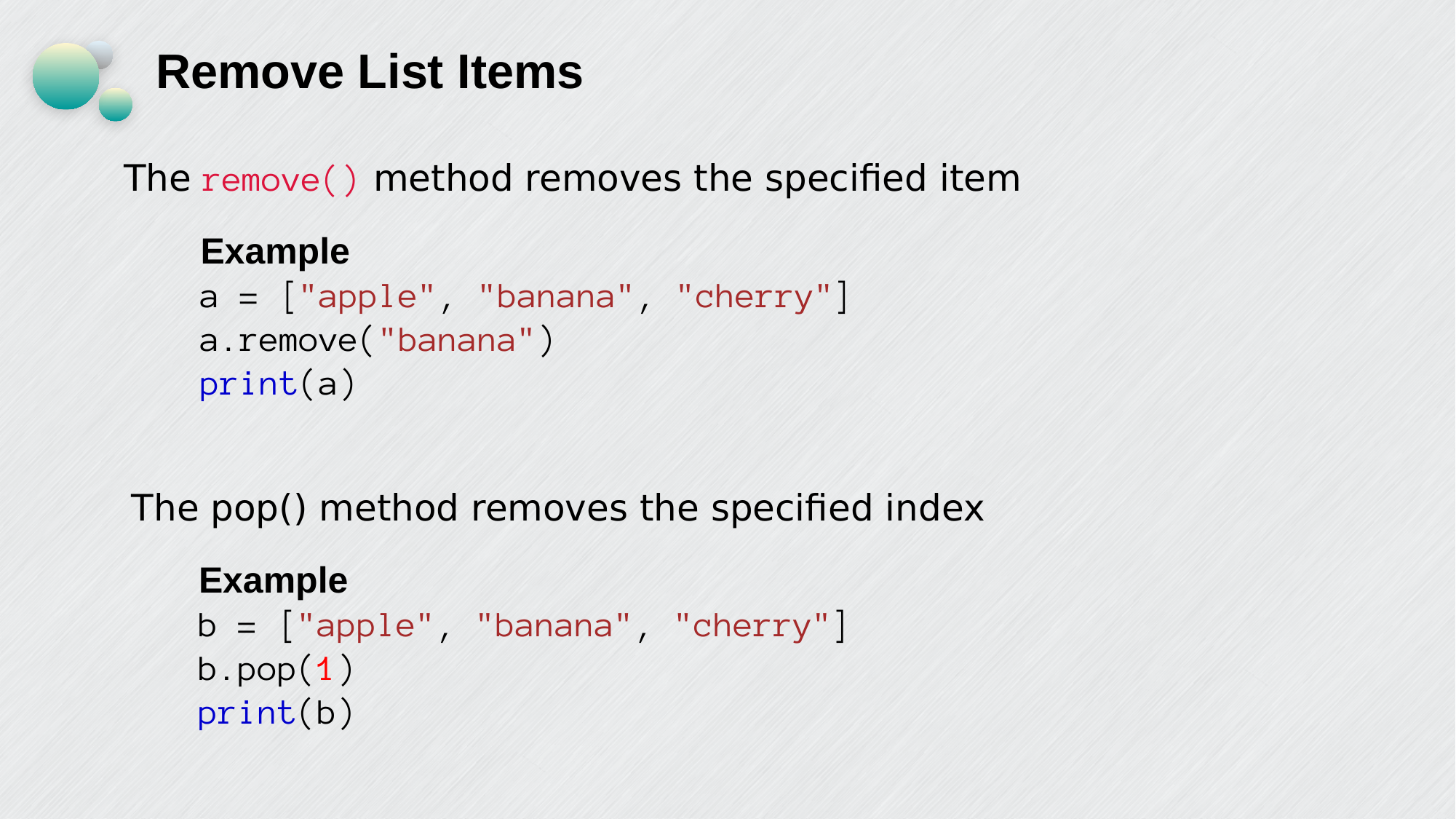

# Remove List Items
The remove() method removes the specified item
Example
a = ["apple", "banana", "cherry"]
a.remove("banana")
print(a)
The pop() method removes the specified index
Example
b = ["apple", "banana", "cherry"]
b.pop(1)
print(b)